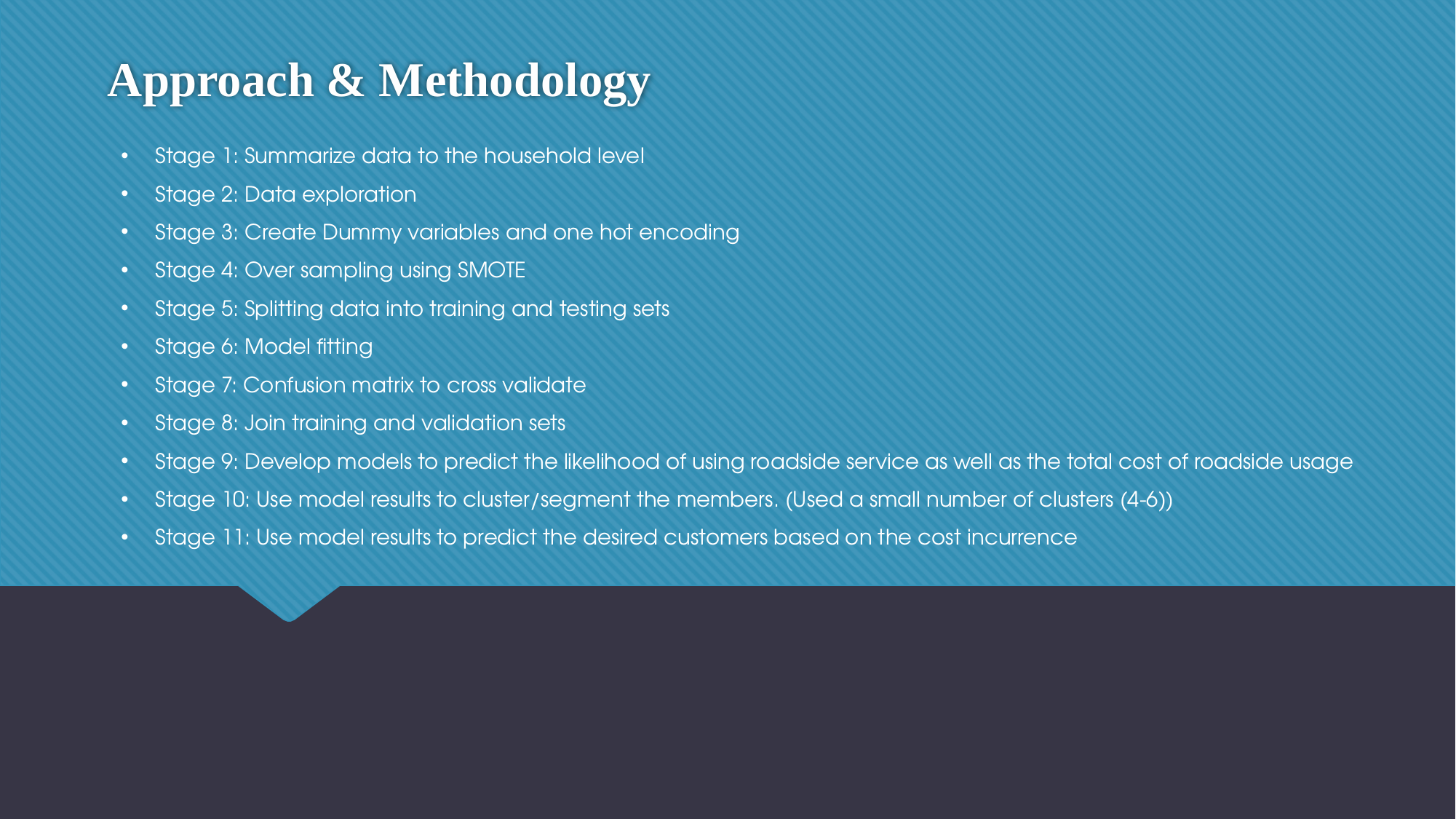

# Approach & Methodology
Stage 1: Summarize data to the household level
Stage 2: Data exploration
Stage 3: Create Dummy variables and one hot encoding
Stage 4: Over sampling using SMOTE
Stage 5: Splitting data into training and testing sets
Stage 6: Model fitting
Stage 7: Confusion matrix to cross validate
Stage 8: Join training and validation sets
Stage 9: Develop models to predict the likelihood of using roadside service as well as the total cost of roadside usage
Stage 10: Use model results to cluster/segment the members. (Used a small number of clusters (4-6))
Stage 11: Use model results to predict the desired customers based on the cost incurrence